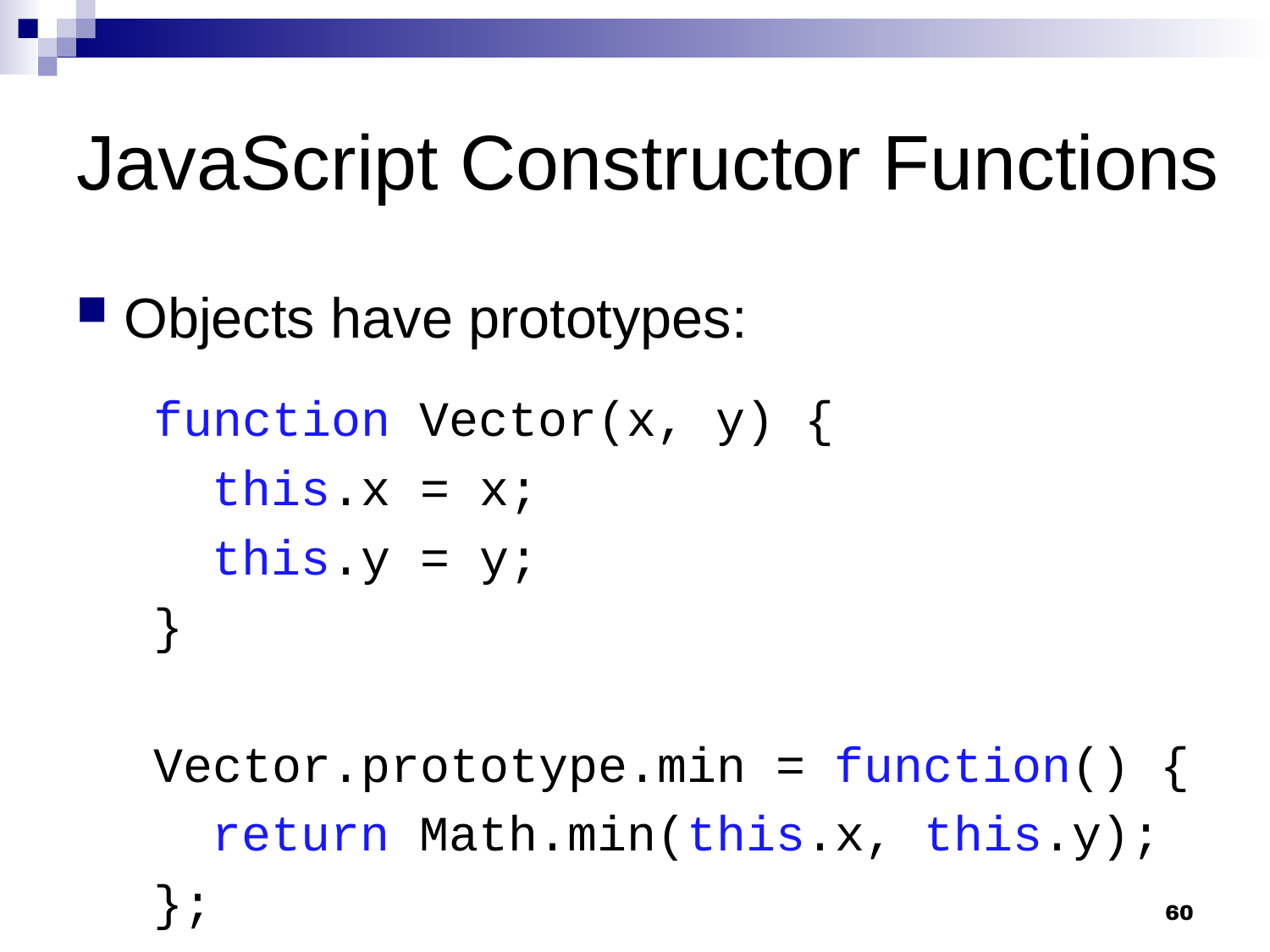

# JavaScript Constructor Functions
Objects have prototypes:
function Vector(x, y) {
  this.x = x;
  this.y = y;
}

Vector.prototype.min = function() {
  return Math.min(this.x, this.y);
};
60